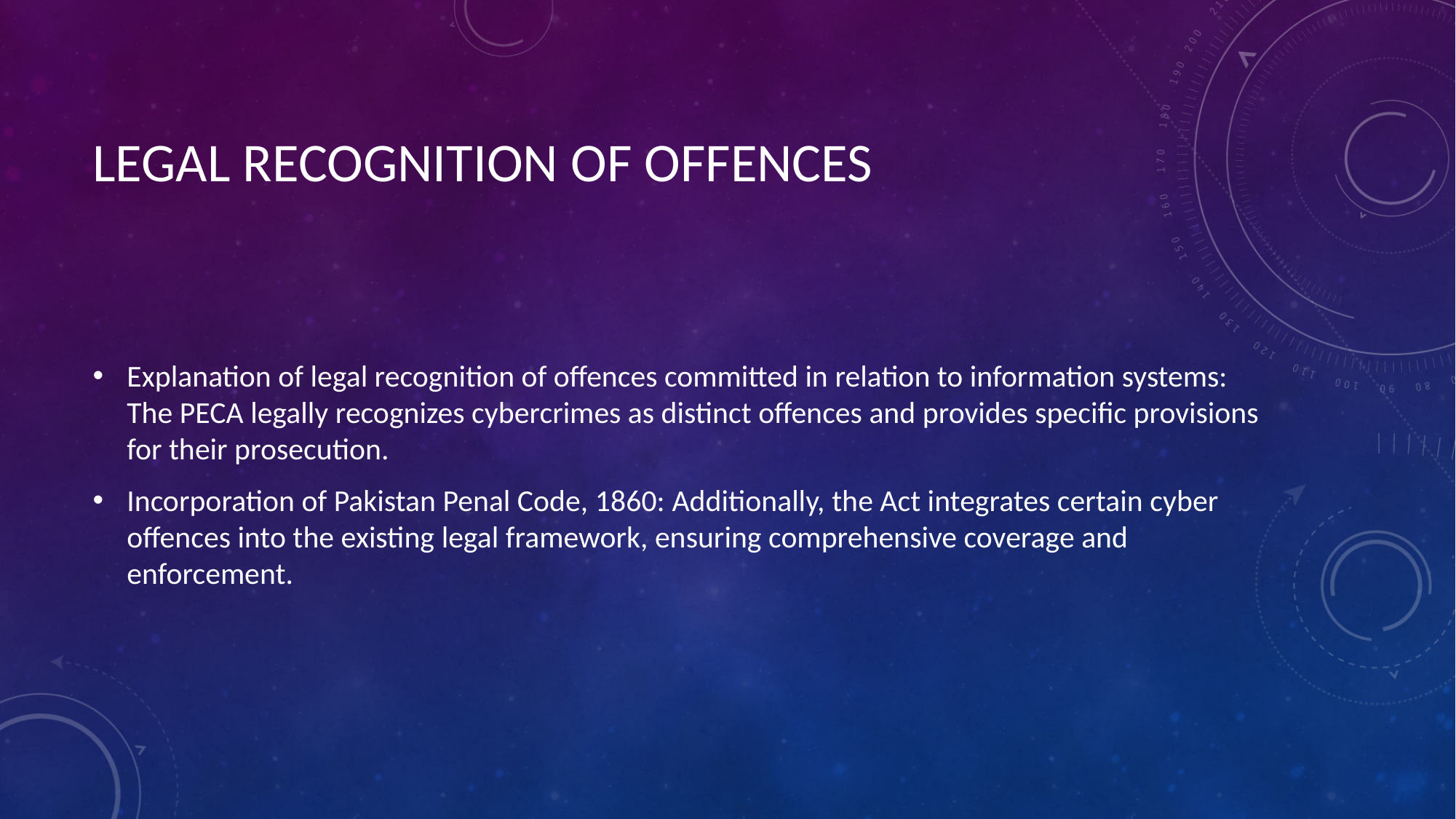

# Legal Recognition of Offences
Explanation of legal recognition of offences committed in relation to information systems: The PECA legally recognizes cybercrimes as distinct offences and provides specific provisions for their prosecution.
Incorporation of Pakistan Penal Code, 1860: Additionally, the Act integrates certain cyber offences into the existing legal framework, ensuring comprehensive coverage and enforcement.